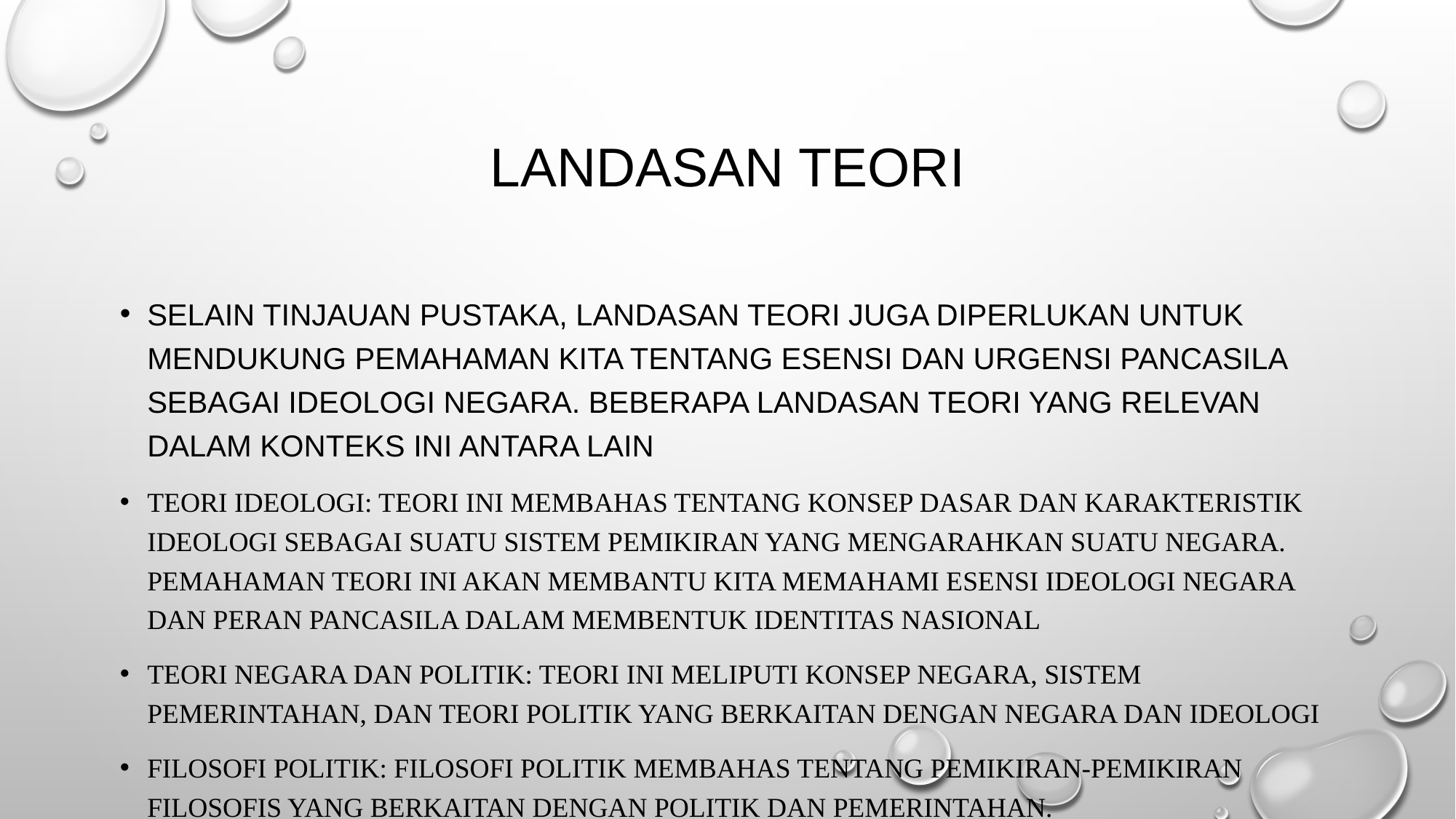

# Landasan Teori
Selain tinjauan pustaka, landasan teori juga diperlukan untuk mendukung pemahaman kita tentang esensi dan urgensi Pancasila sebagai ideologi negara. Beberapa landasan teori yang relevan dalam konteks ini antara lain
Teori Ideologi: Teori ini membahas tentang konsep dasar dan karakteristik ideologi sebagai suatu sistem pemikiran yang mengarahkan suatu negara. Pemahaman teori ini akan membantu kita memahami esensi ideologi negara dan peran Pancasila dalam membentuk identitas nasional
Teori Negara dan Politik: Teori ini meliputi konsep negara, sistem pemerintahan, dan teori politik yang berkaitan dengan negara dan ideologi
Filosofi Politik: Filosofi politik membahas tentang pemikiran-pemikiran filosofis yang berkaitan dengan politik dan pemerintahan.